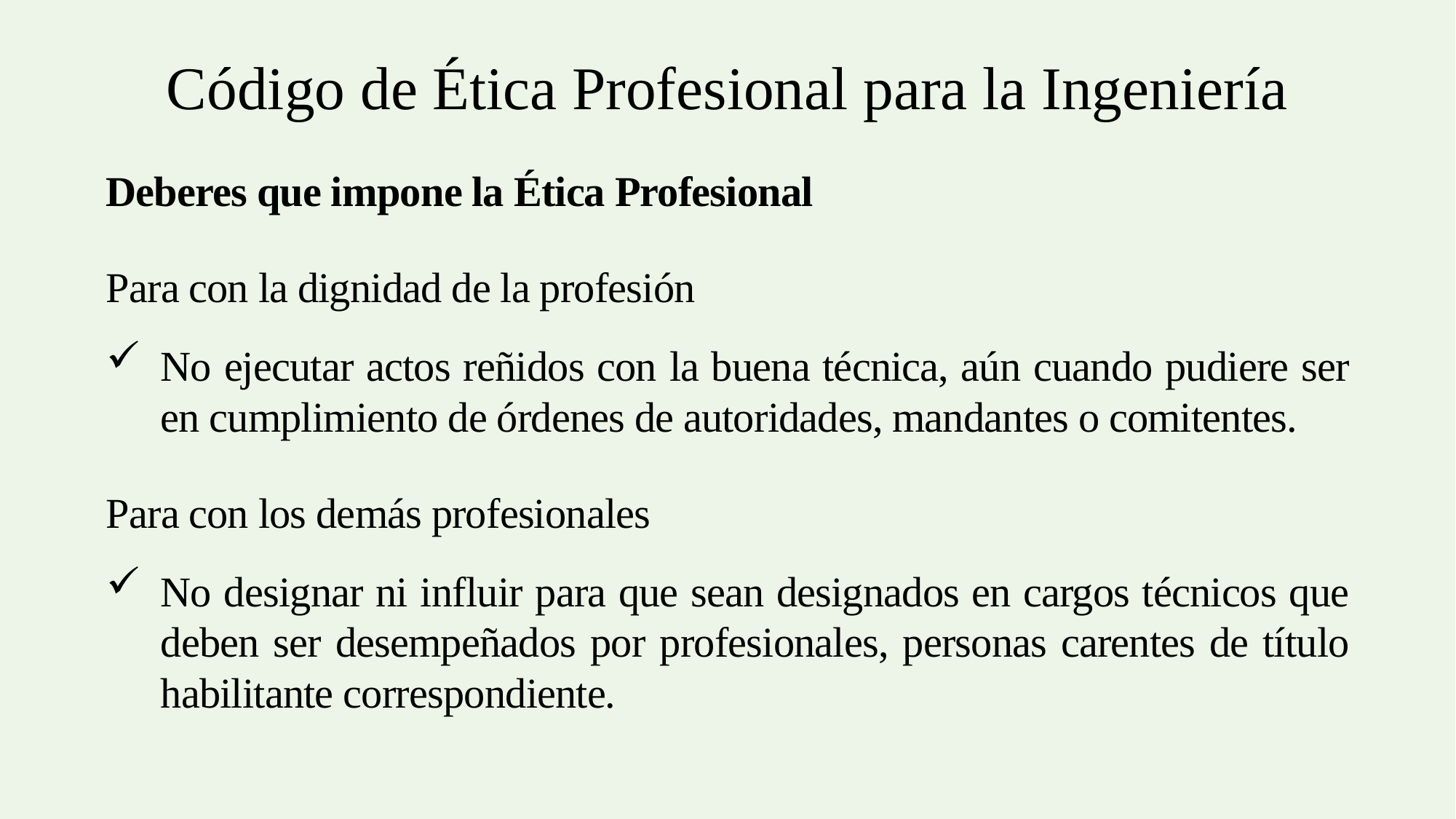

Código de Ética Profesional para la Ingeniería
Deberes que impone la Ética Profesional
Para con la dignidad de la profesión
No ejecutar actos reñidos con la buena técnica, aún cuando pudiere ser en cumplimiento de órdenes de autoridades, mandantes o comitentes.
Para con los demás profesionales
No designar ni influir para que sean designados en cargos técnicos que deben ser desempeñados por profesionales, personas carentes de título habilitante correspondiente.